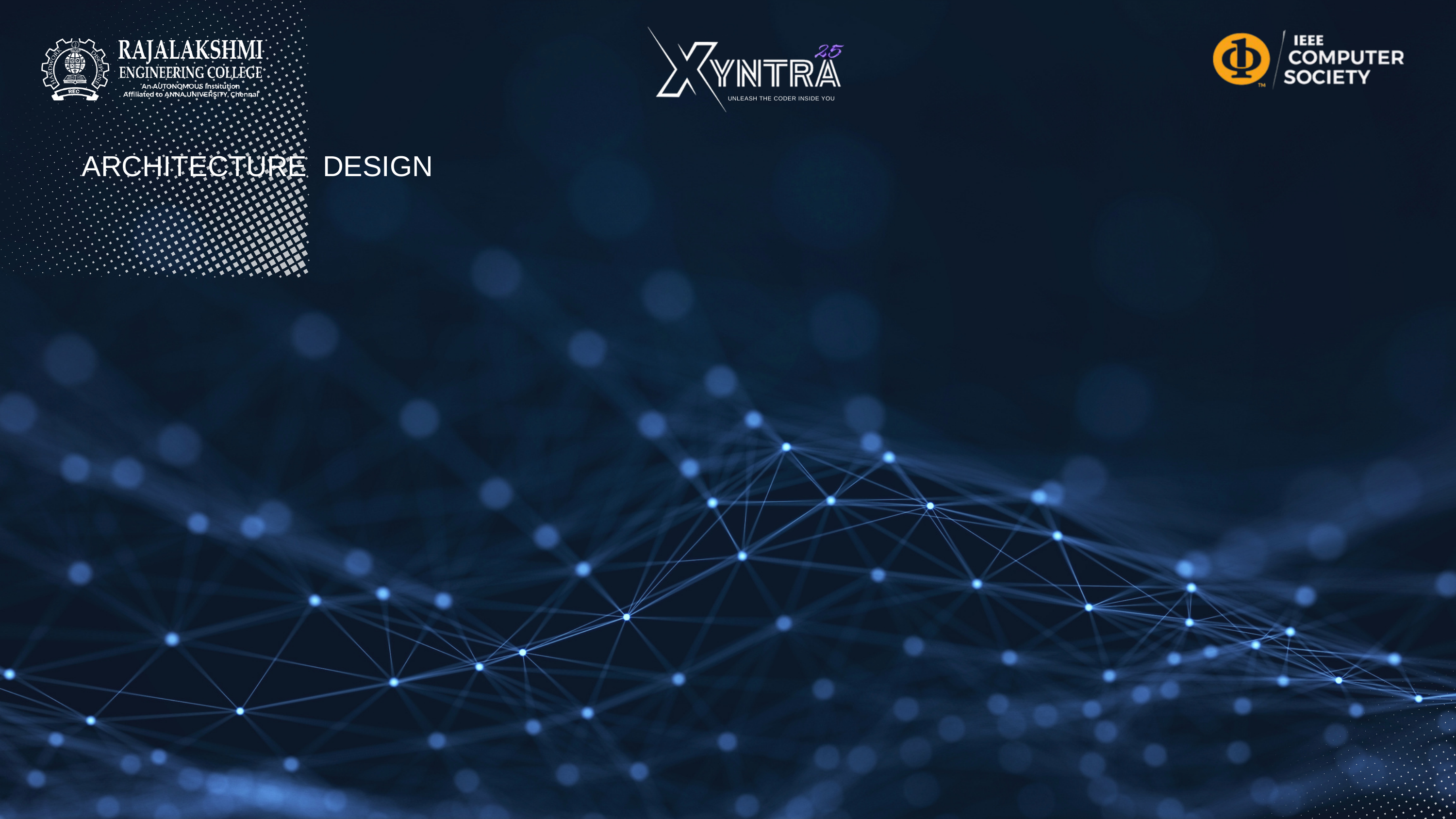

UNLEASH THE CODER INSIDE YOU

ARCHITECTURE  DESIGN